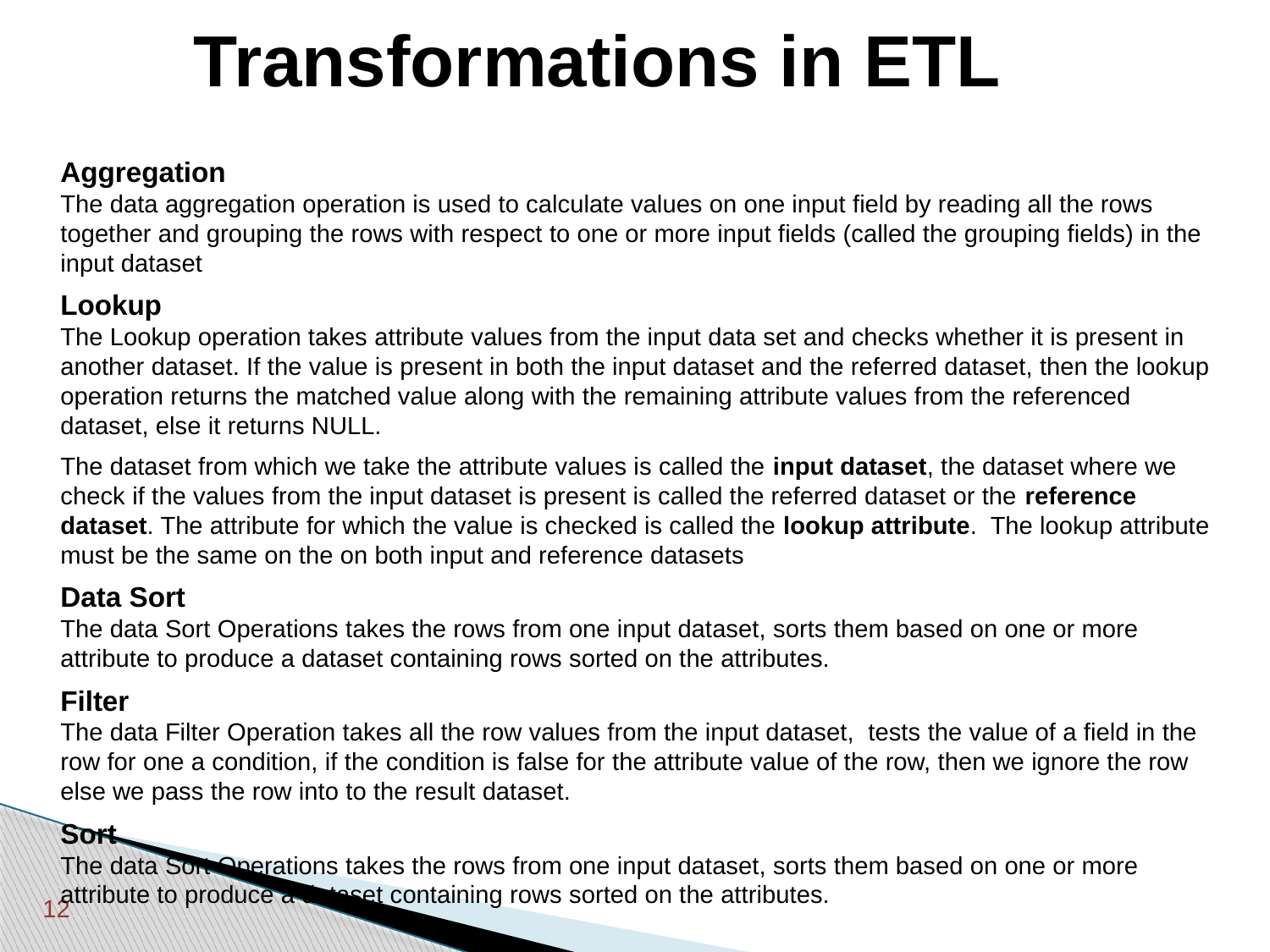

# Transformations in ETL
Aggregation
The data aggregation operation is used to calculate values on one input field by reading all the rows together and grouping the rows with respect to one or more input fields (called the grouping fields) in the input dataset
Lookup
The Lookup operation takes attribute values from the input data set and checks whether it is present in another dataset. If the value is present in both the input dataset and the referred dataset, then the lookup operation returns the matched value along with the remaining attribute values from the referenced dataset, else it returns NULL.
The dataset from which we take the attribute values is called the input dataset, the dataset where we check if the values from the input dataset is present is called the referred dataset or the reference dataset. The attribute for which the value is checked is called the lookup attribute.  The lookup attribute must be the same on the on both input and reference datasets
Data Sort
The data Sort Operations takes the rows from one input dataset, sorts them based on one or more attribute to produce a dataset containing rows sorted on the attributes.
Filter
The data Filter Operation takes all the row values from the input dataset,  tests the value of a field in the row for one a condition, if the condition is false for the attribute value of the row, then we ignore the row else we pass the row into to the result dataset.
Sort
The data Sort Operations takes the rows from one input dataset, sorts them based on one or more attribute to produce a dataset containing rows sorted on the attributes.
12